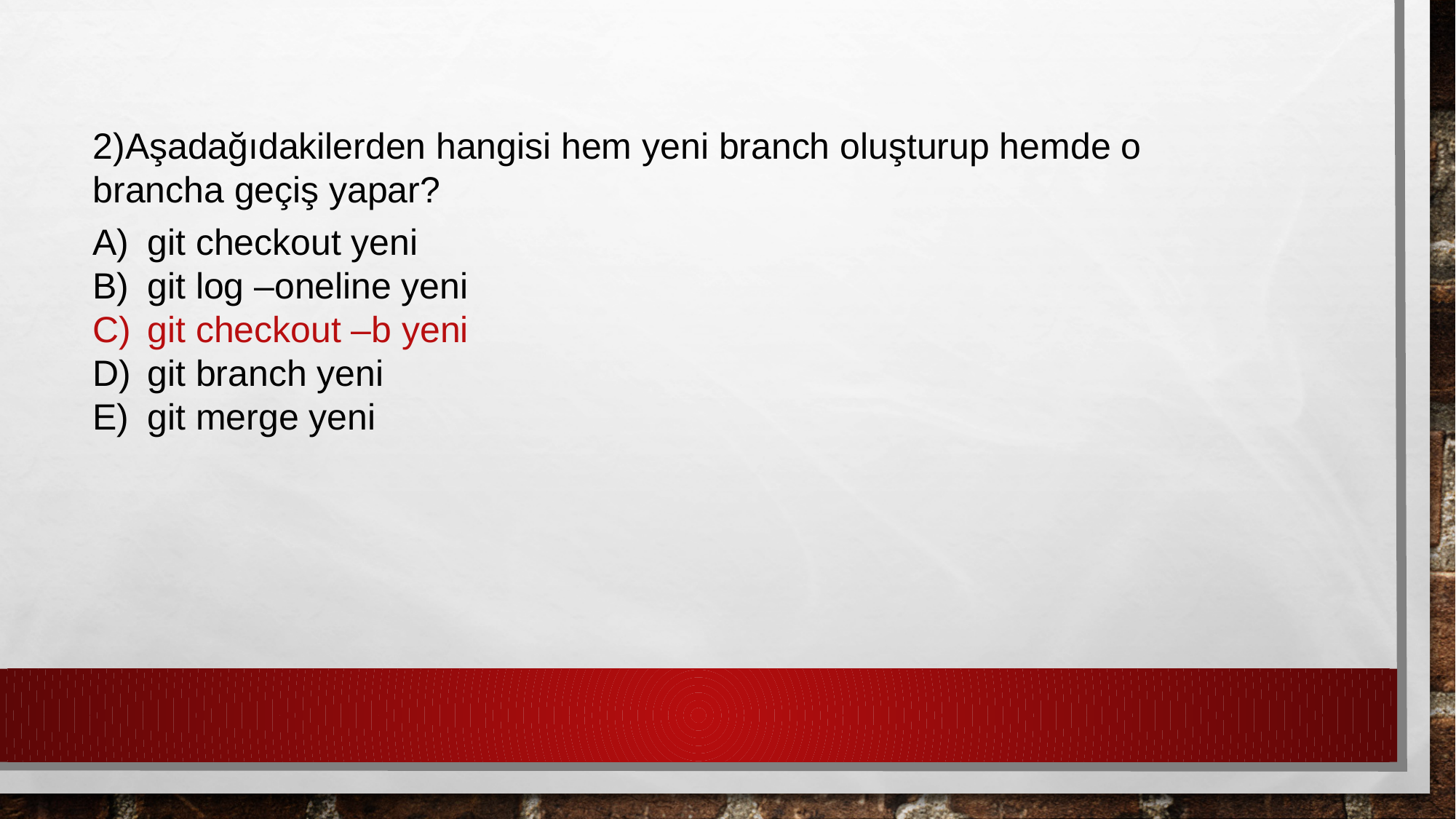

2)Aşadağıdakilerden hangisi hem yeni branch oluşturup hemde o brancha geçiş yapar?
git checkout yeni
git log –oneline yeni
git checkout –b yeni
git branch yeni
git merge yeni